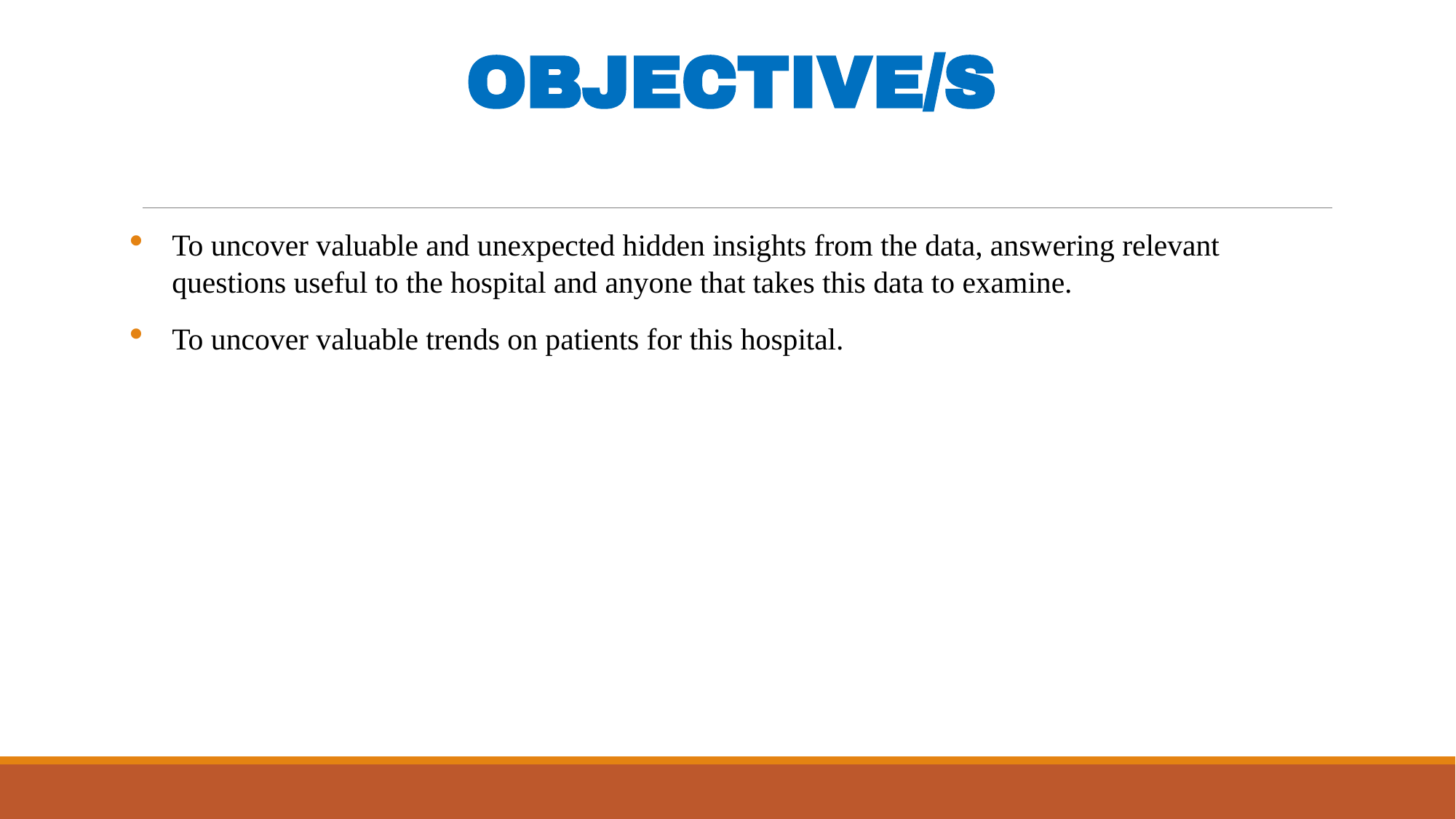

# OBJECTIVE/S
To uncover valuable and unexpected hidden insights from the data, answering relevant questions useful to the hospital and anyone that takes this data to examine.
To uncover valuable trends on patients for this hospital.